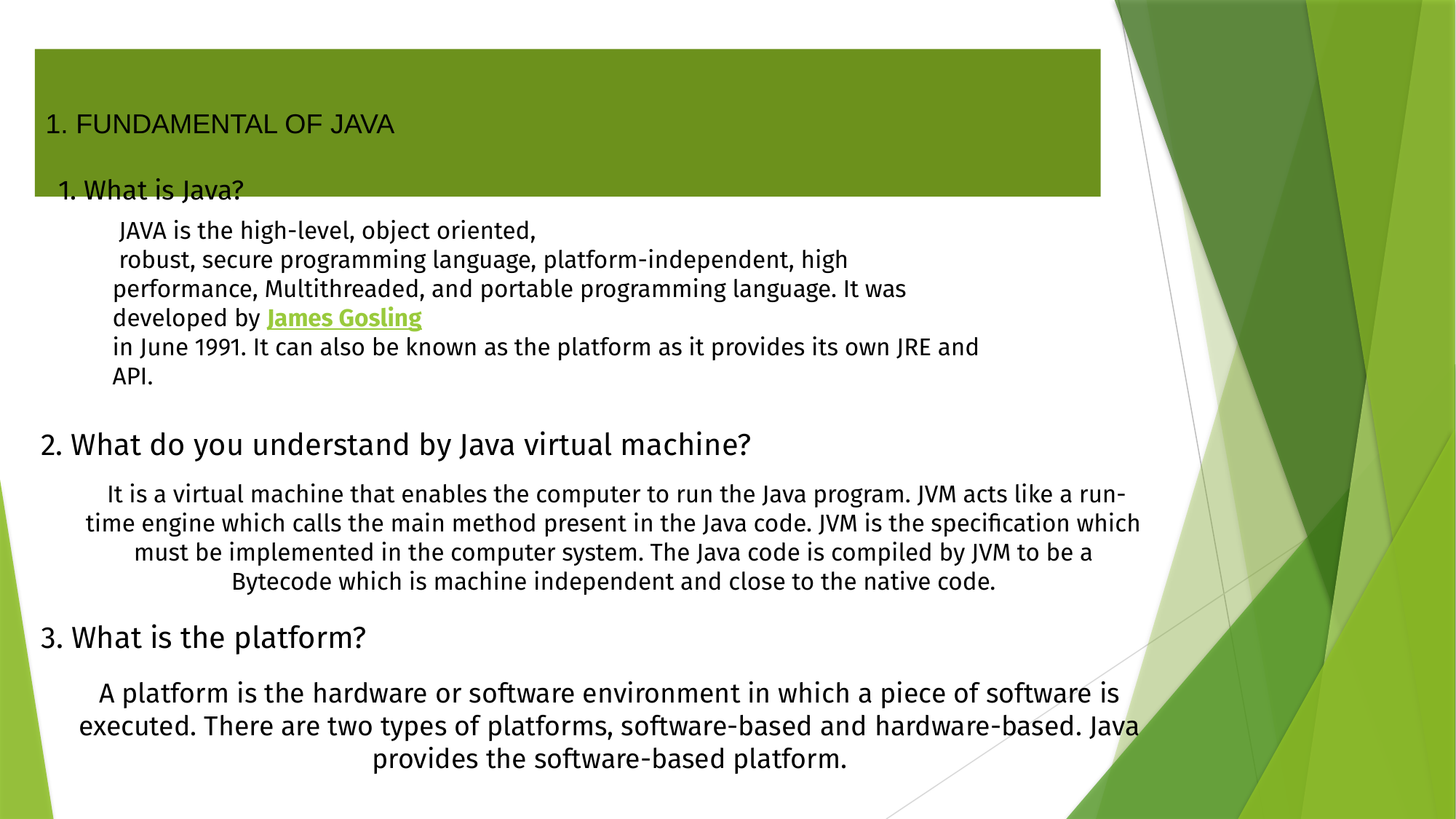

# 1. FUNDAMENTAL OF JAVA
1. What is Java?

 JAVA is the high-level, object oriented,
 robust, secure programming language, platform-independent, high performance, Multithreaded, and portable programming language. It was developed by James Gosling
in June 1991. It can also be known as the platform as it provides its own JRE and API.
2. What do you understand by Java virtual machine?

 It is a virtual machine that enables the computer to run the Java program. JVM acts like a run-time engine which calls the main method present in the Java code. JVM is the specification which must be implemented in the computer system. The Java code is compiled by JVM to be a Bytecode which is machine independent and close to the native code.
3. What is the platform?

A platform is the hardware or software environment in which a piece of software is executed. There are two types of platforms, software-based and hardware-based. Java provides the software-based platform.